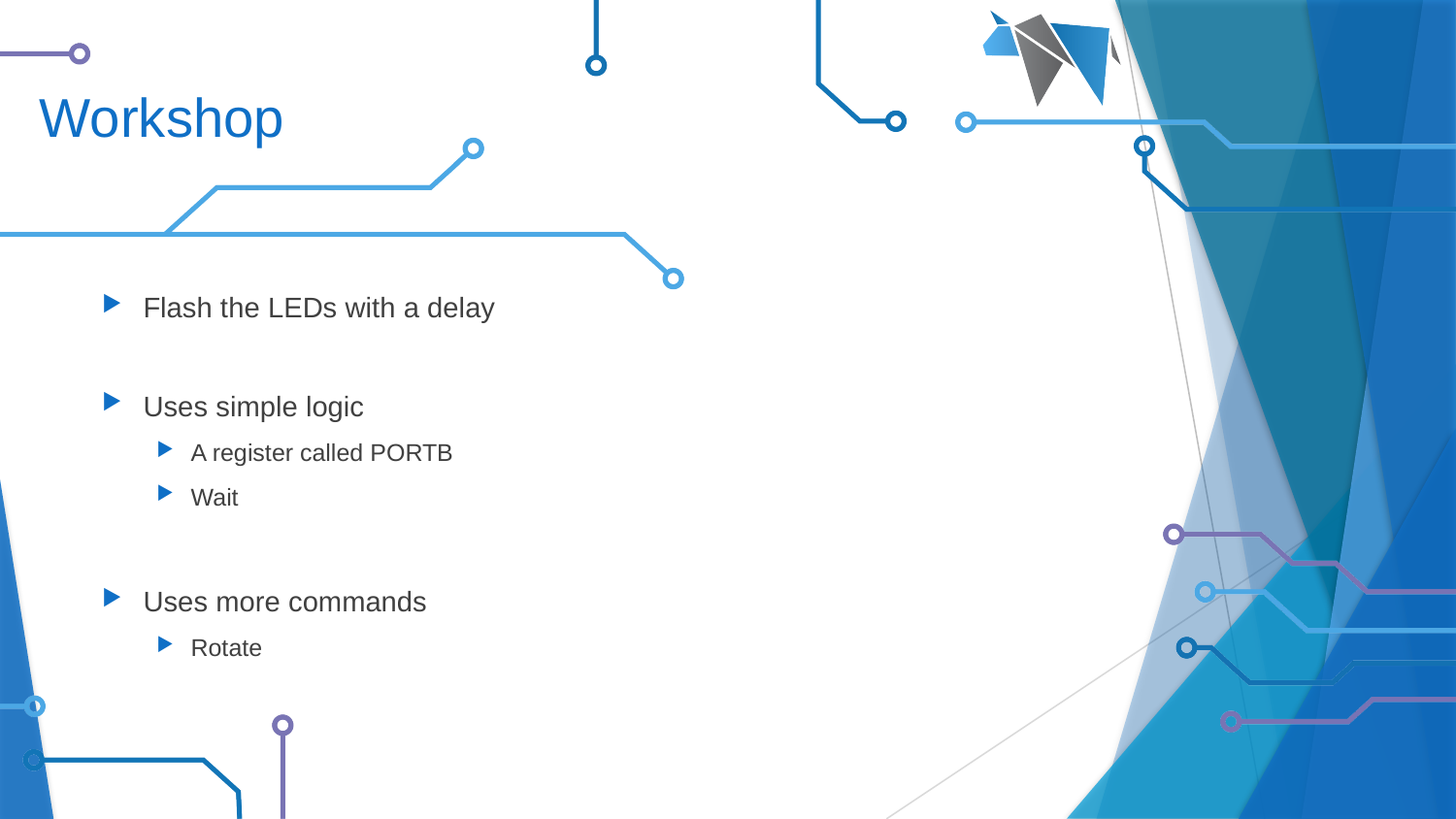

# Workshop
Flash the LEDs with a delay

Uses simple logic
A register called PORTB
Wait

Uses more commands
Rotate